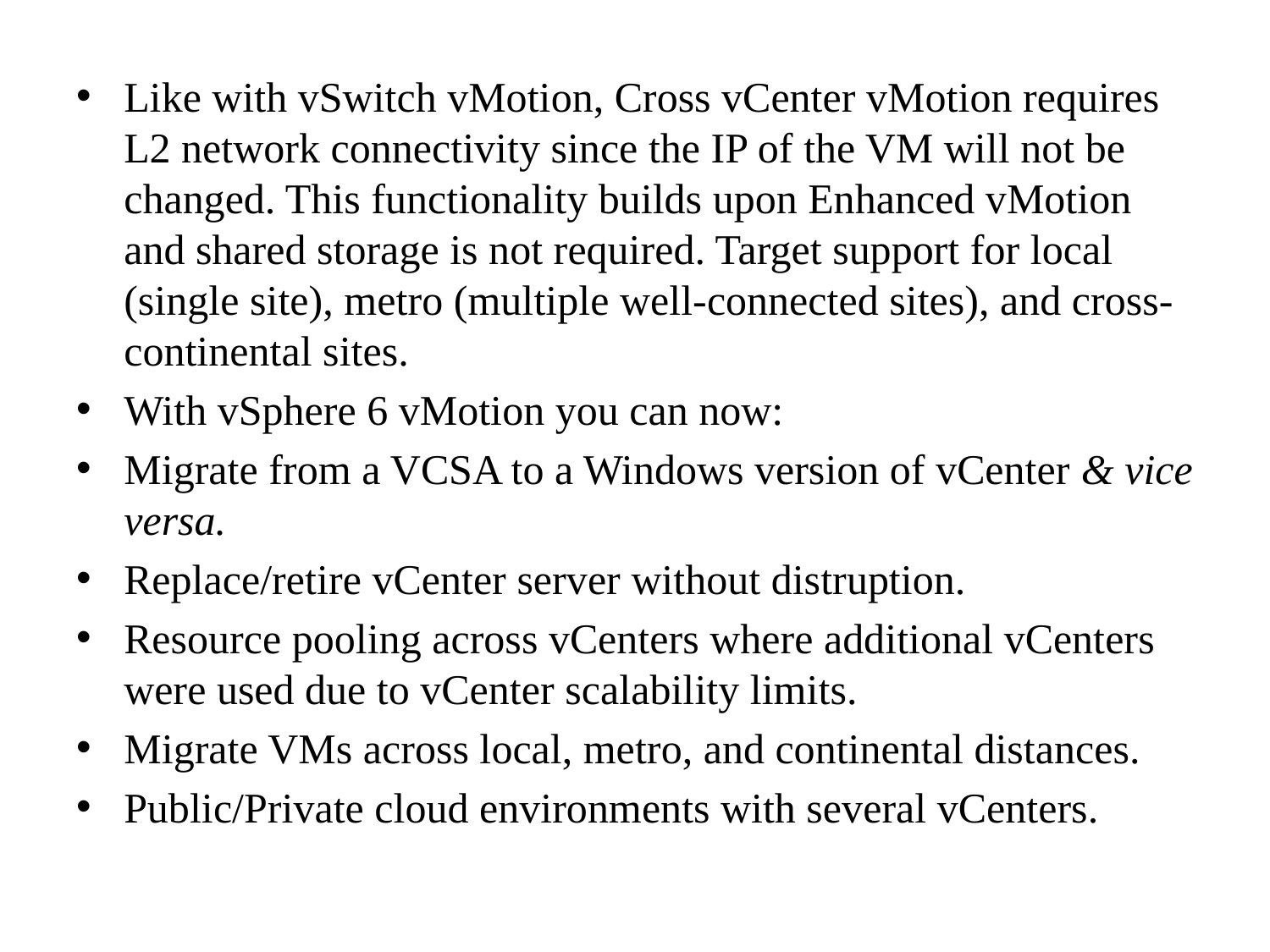

Like with vSwitch vMotion, Cross vCenter vMotion requires L2 network connectivity since the IP of the VM will not be changed. This functionality builds upon Enhanced vMotion and shared storage is not required. Target support for local (single site), metro (multiple well-connected sites), and cross-continental sites.
With vSphere 6 vMotion you can now:
Migrate from a VCSA to a Windows version of vCenter & vice versa.
Replace/retire vCenter server without distruption.
Resource pooling across vCenters where additional vCenters were used due to vCenter scalability limits.
Migrate VMs across local, metro, and continental distances.
Public/Private cloud environments with several vCenters.